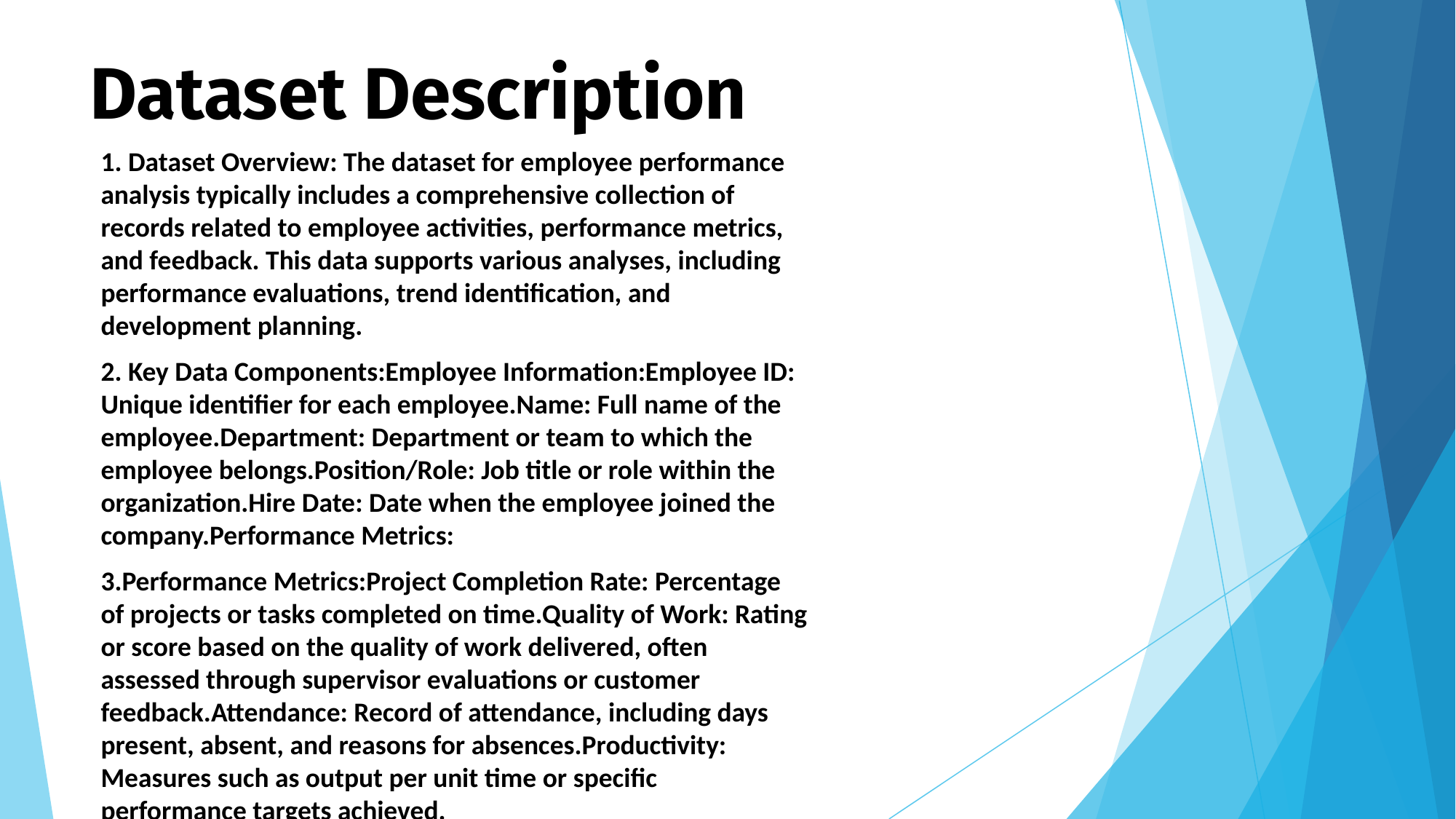

# Dataset Description
1. Dataset Overview: The dataset for employee performance analysis typically includes a comprehensive collection of records related to employee activities, performance metrics, and feedback. This data supports various analyses, including performance evaluations, trend identification, and development planning.
2. Key Data Components:Employee Information:Employee ID: Unique identifier for each employee.Name: Full name of the employee.Department: Department or team to which the employee belongs.Position/Role: Job title or role within the organization.Hire Date: Date when the employee joined the company.Performance Metrics:
3.Performance Metrics:Project Completion Rate: Percentage of projects or tasks completed on time.Quality of Work: Rating or score based on the quality of work delivered, often assessed through supervisor evaluations or customer feedback.Attendance: Record of attendance, including days present, absent, and reasons for absences.Productivity: Measures such as output per unit time or specific performance targets achieved.